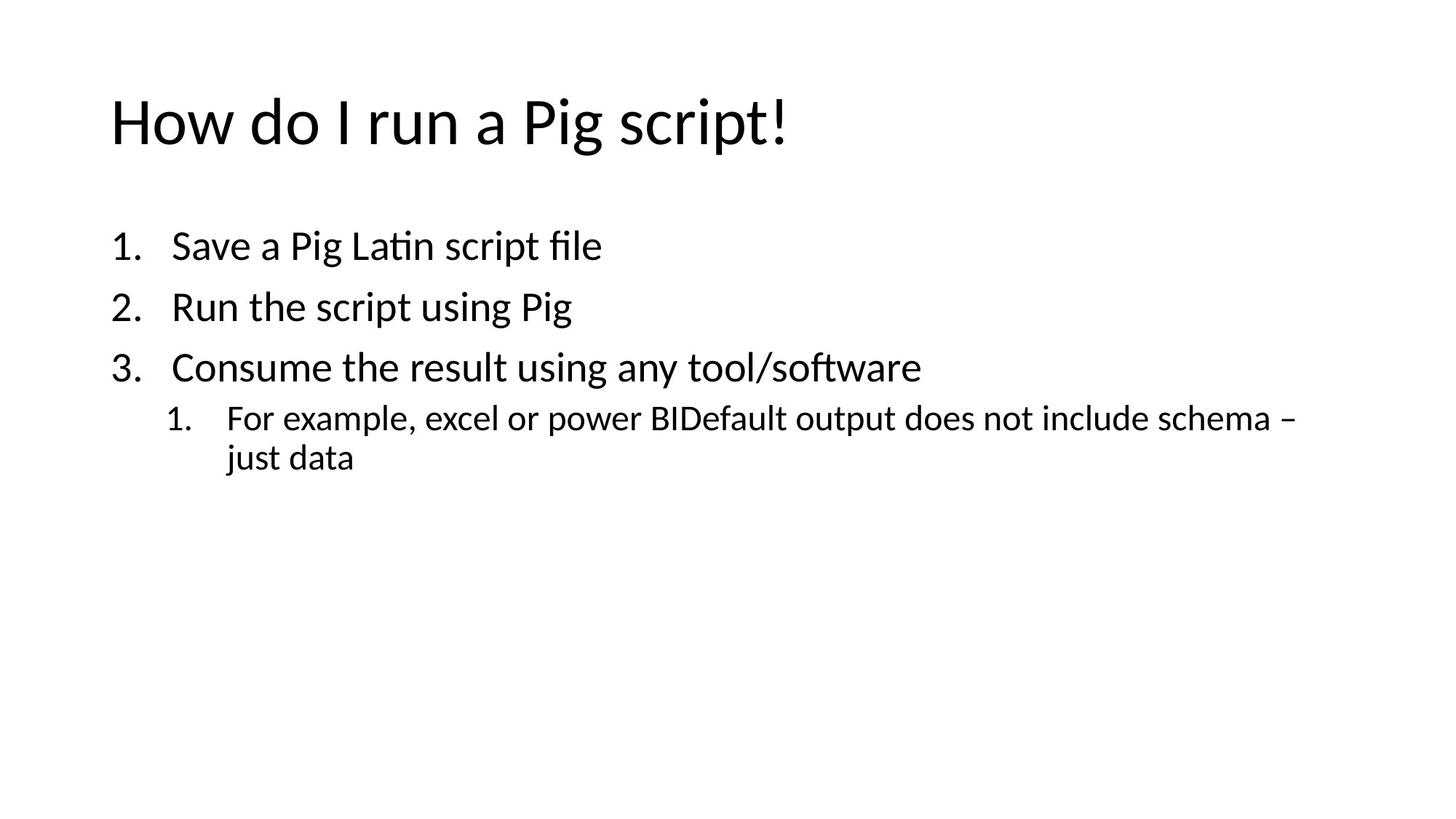

# How do I run a Pig script!
Save a Pig Latin script file
Run the script using Pig
Consume the result using any tool/software
For example, excel or power BIDefault output does not include schema – just data